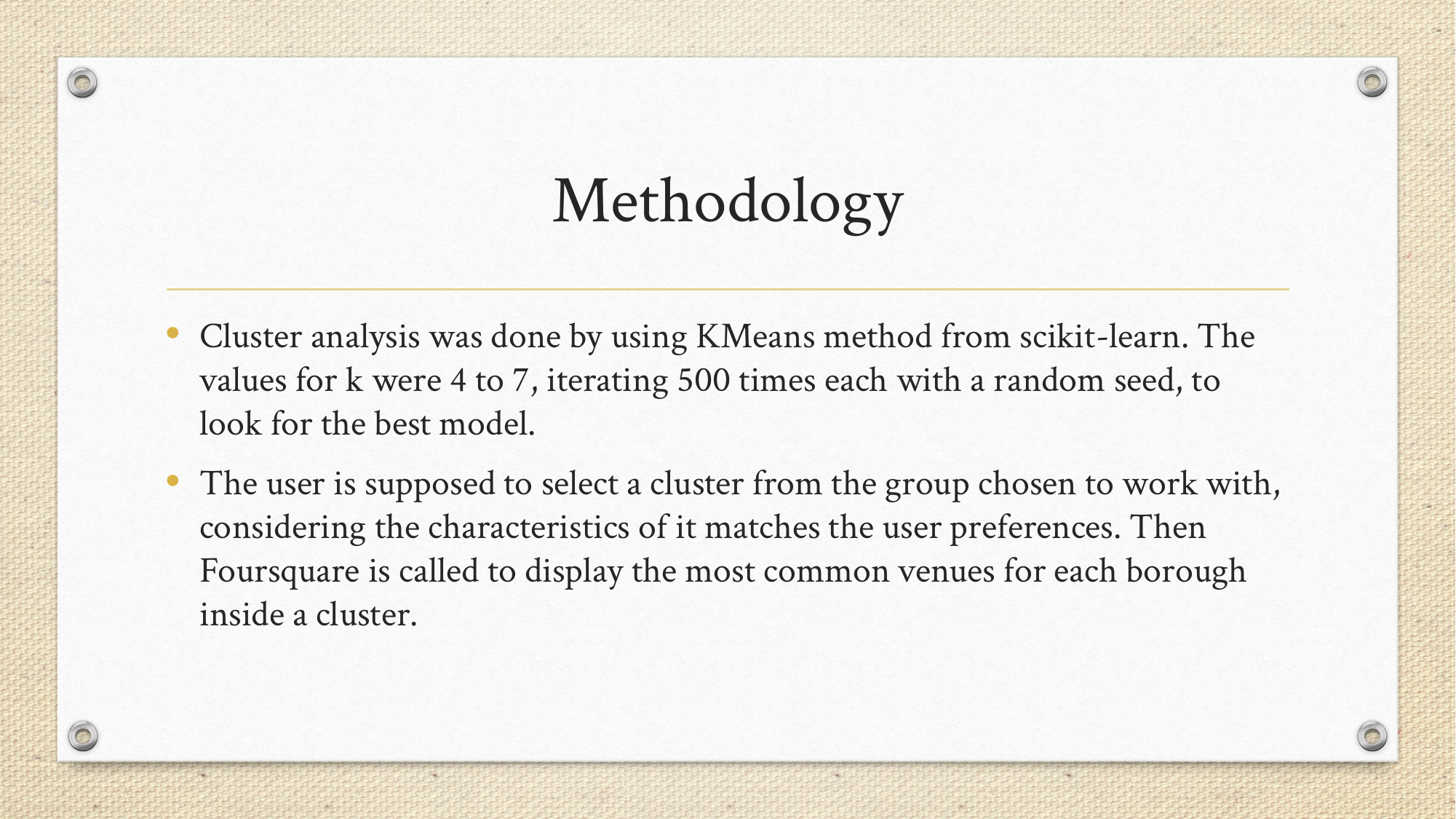

# Methodology
Cluster analysis was done by using KMeans method from scikit-learn. The values for k were 4 to 7, iterating 500 times each with a random seed, to look for the best model.
The user is supposed to select a cluster from the group chosen to work with, considering the characteristics of it matches the user preferences. Then Foursquare is called to display the most common venues for each borough inside a cluster.